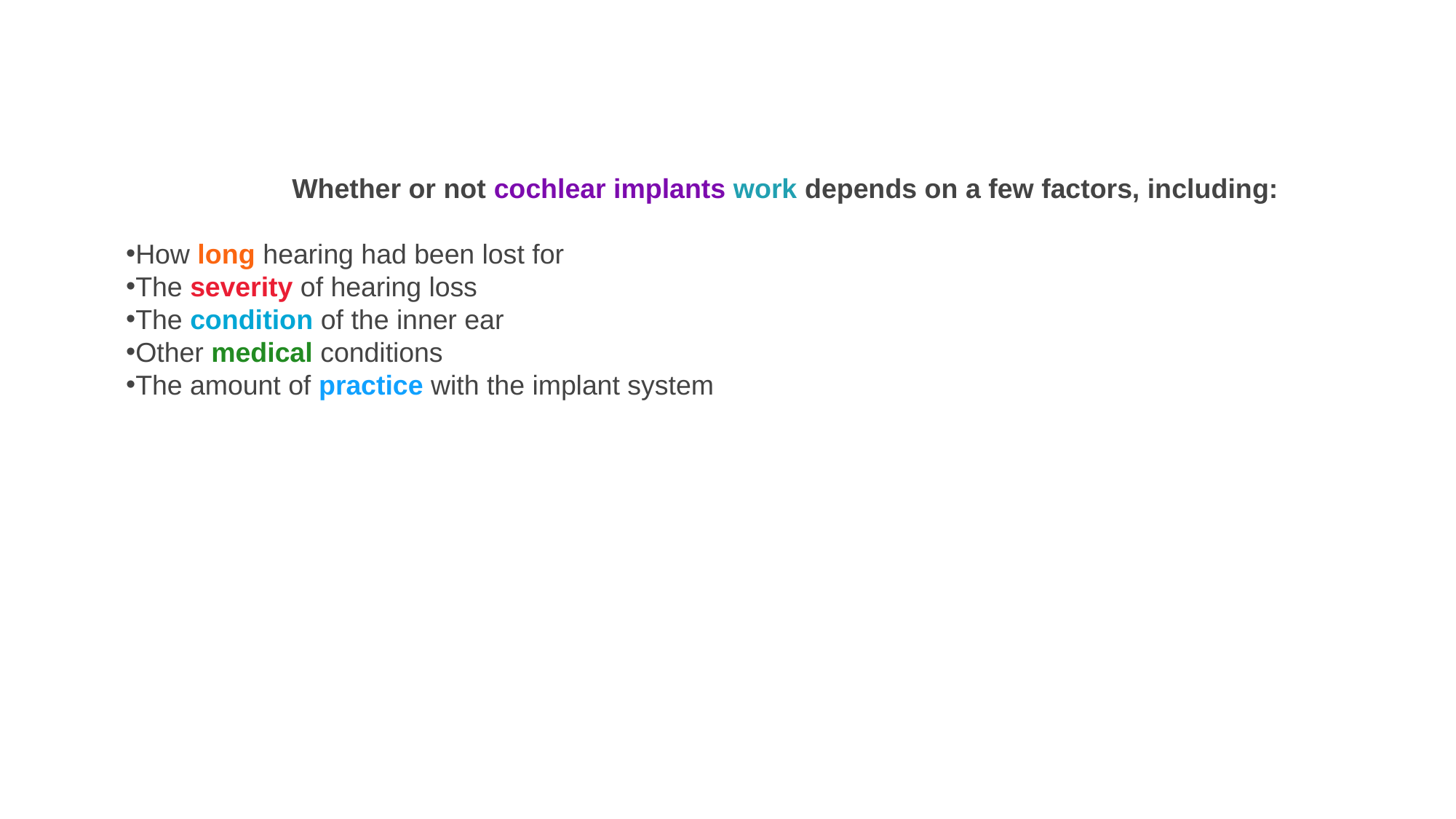

Whether or not cochlear implants work depends on a few factors, including:

How long hearing had been lost for
The severity of hearing loss
The condition of the inner ear
Other medical conditions
The amount of practice with the implant system